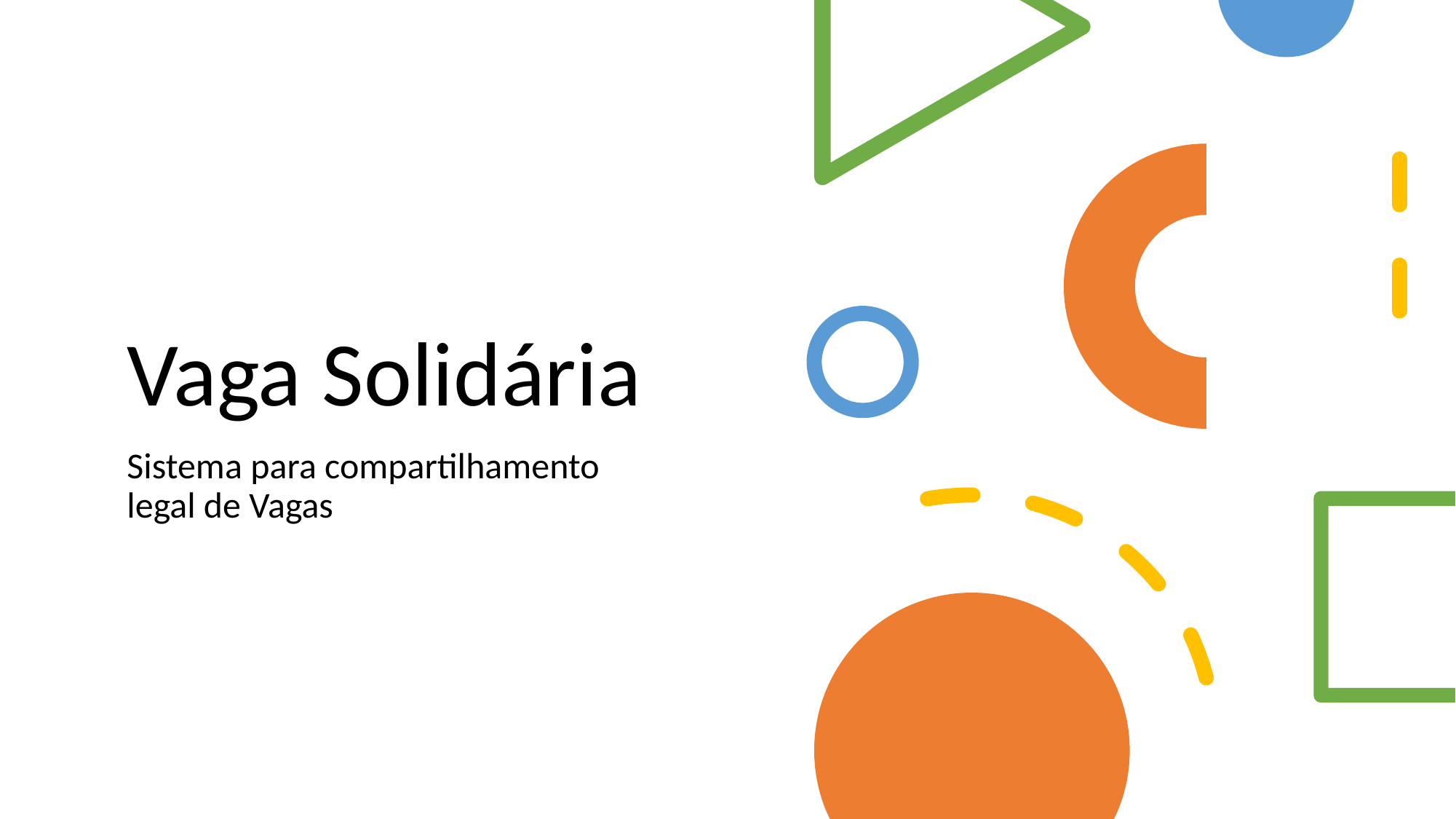

# Vaga Solidária

Sistema para compartilhamento
legal de Vagas